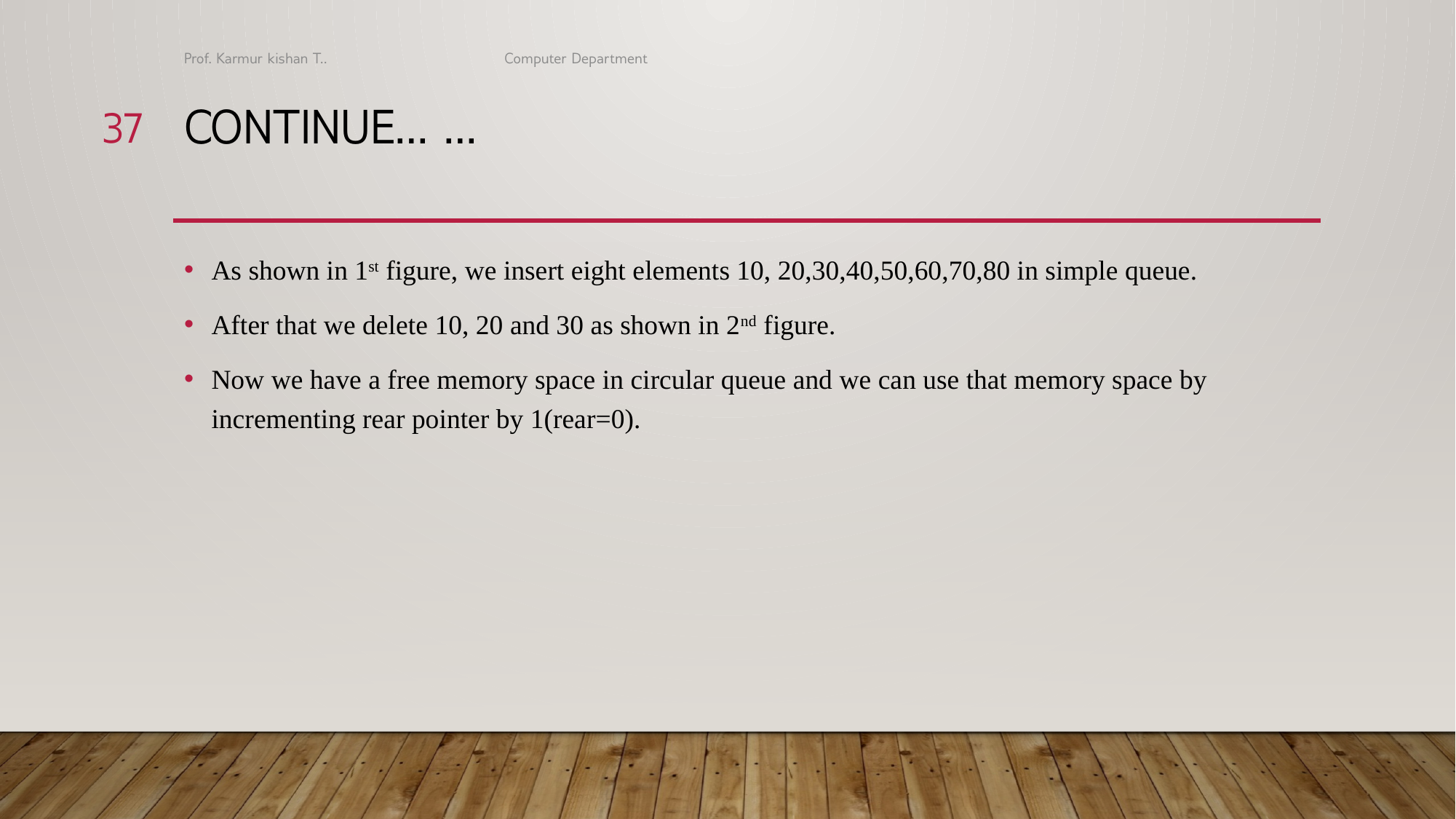

Prof. Karmur kishan T..                                       Computer Department
37
# Continue… …
As shown in 1st figure, we insert eight elements 10, 20,30,40,50,60,70,80 in simple queue.
After that we delete 10, 20 and 30 as shown in 2nd figure.
Now we have a free memory space in circular queue and we can use that memory space by incrementing rear pointer by 1(rear=0).